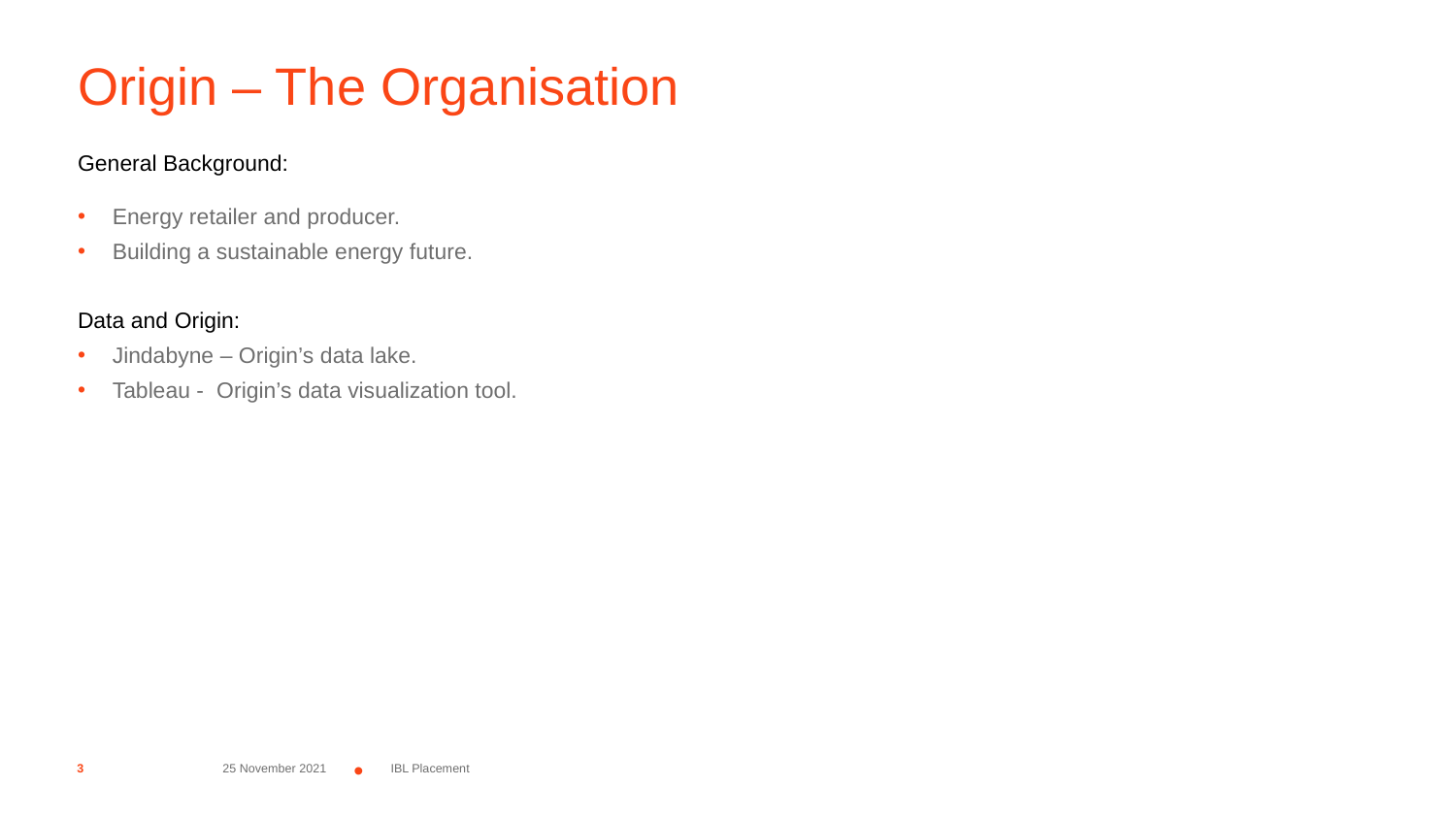

# Origin – The Organisation
General Background:
Energy retailer and producer.
Building a sustainable energy future.

Data and Origin:
Jindabyne – Origin’s data lake.
Tableau -  Origin’s data visualization tool.